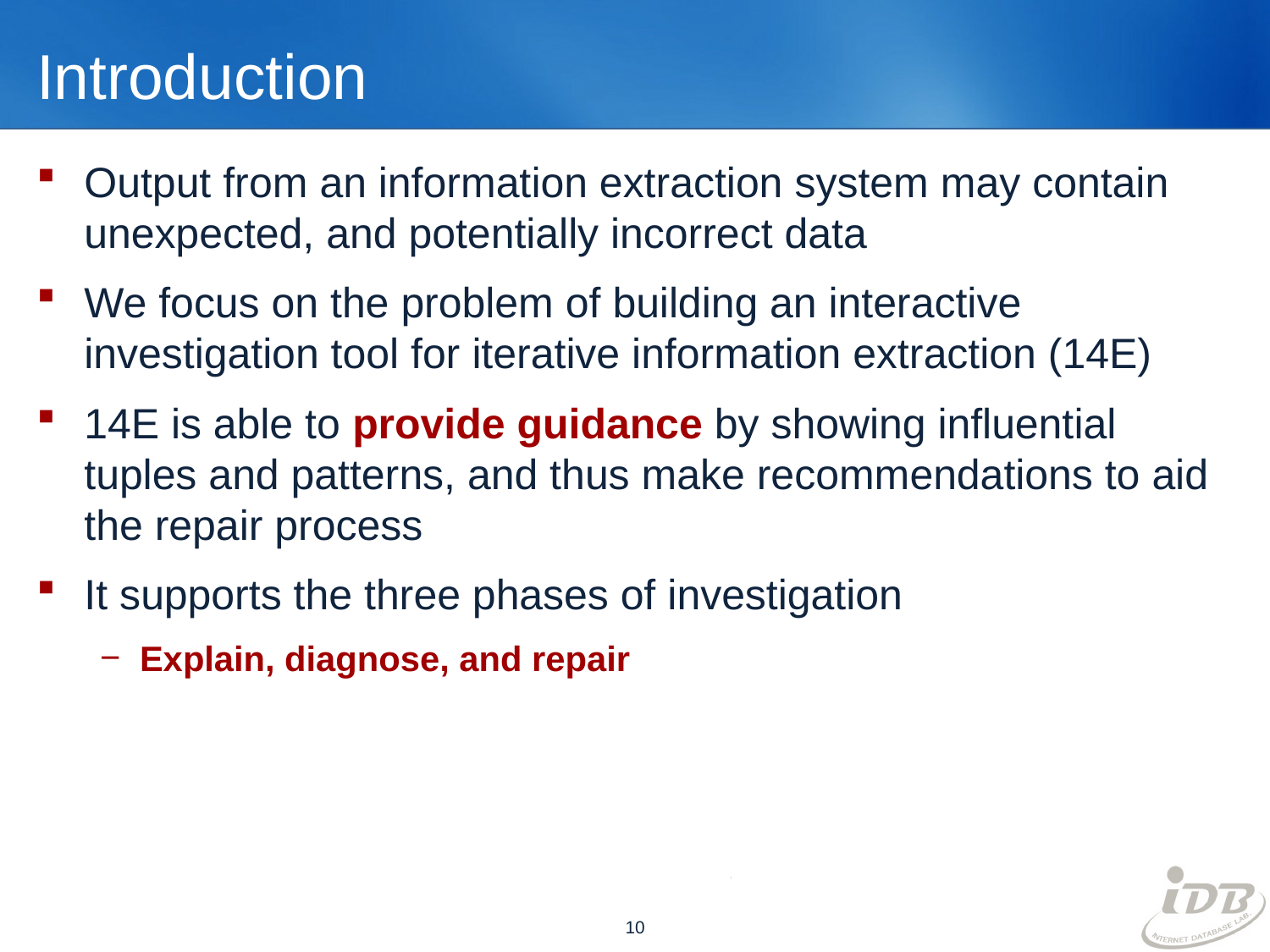

# Introduction
Output from an information extraction system may contain unexpected, and potentially incorrect data
We focus on the problem of building an interactive investigation tool for iterative information extraction (14E)
14E is able to provide guidance by showing influential tuples and patterns, and thus make recommendations to aid the repair process
It supports the three phases of investigation
Explain, diagnose, and repair
10